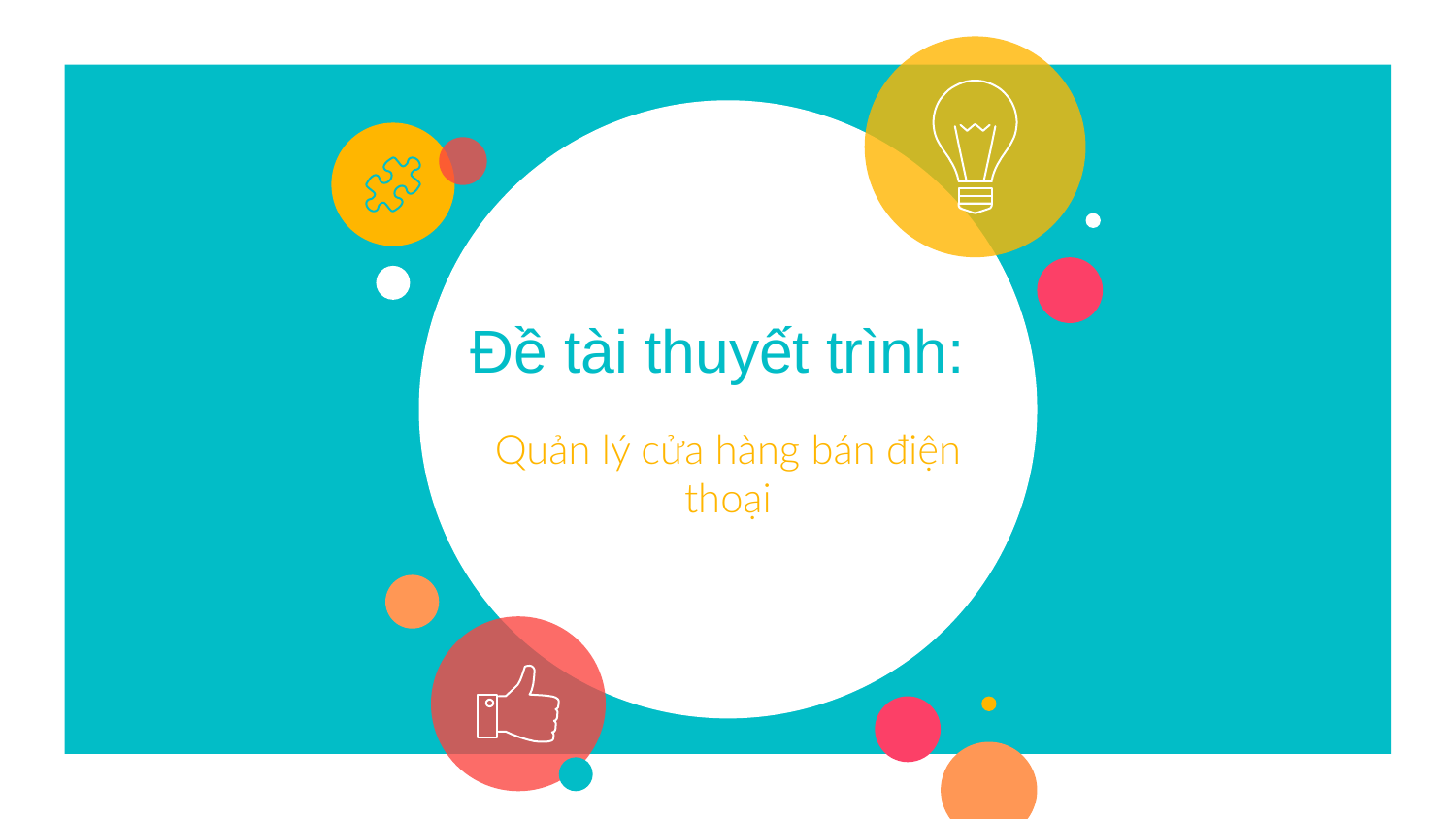

# Đề tài thuyết trình:
Quản lý cửa hàng bán điện thoại